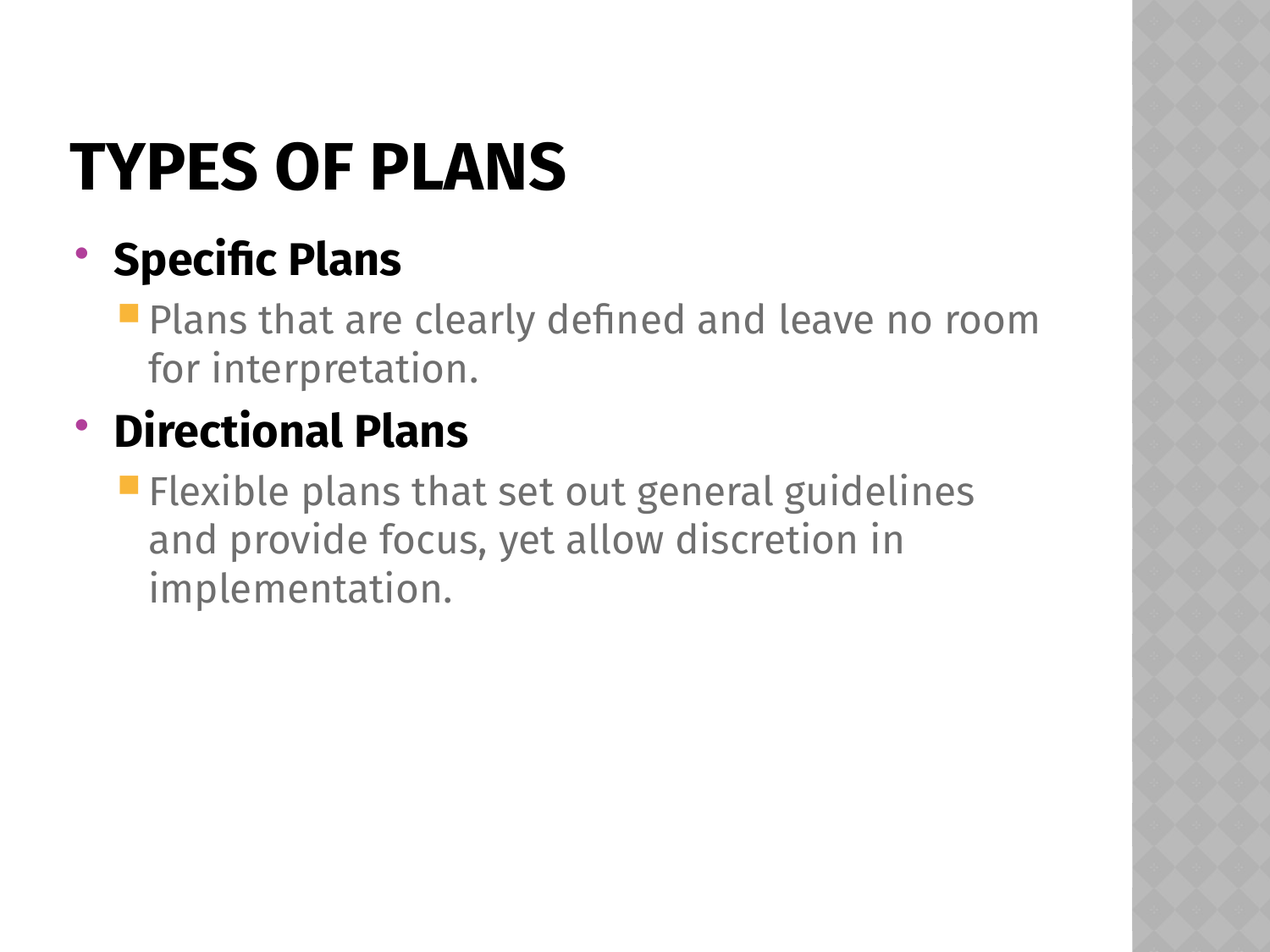

# Types of Plans
Specific Plans
Plans that are clearly defined and leave no room for interpretation.
Directional Plans
Flexible plans that set out general guidelines and provide focus, yet allow discretion in implementation.